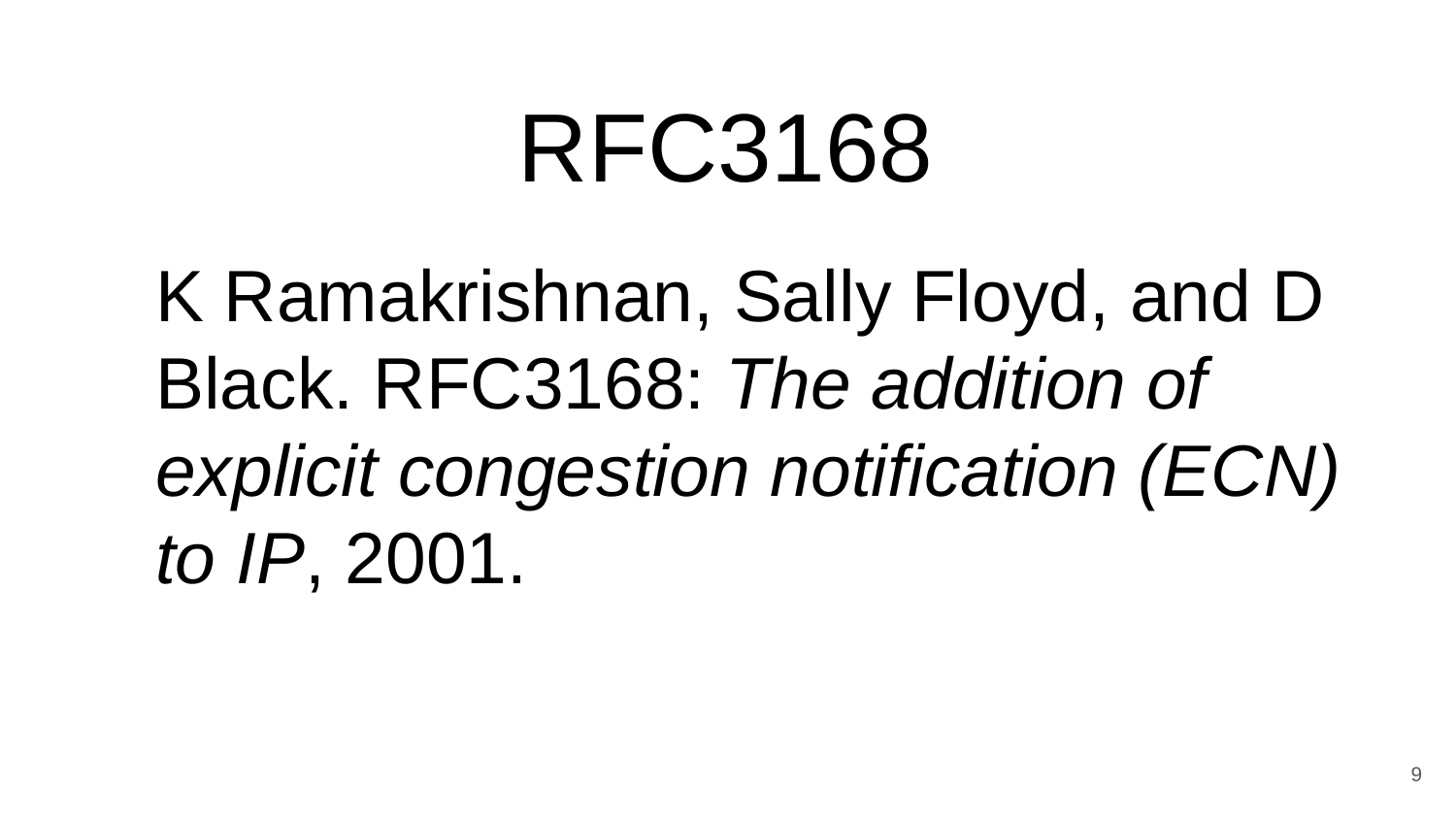

RFC3168
K Ramakrishnan, Sally Floyd, and D Black. RFC3168: The addition of explicit congestion notification (ECN) to IP, 2001.
9